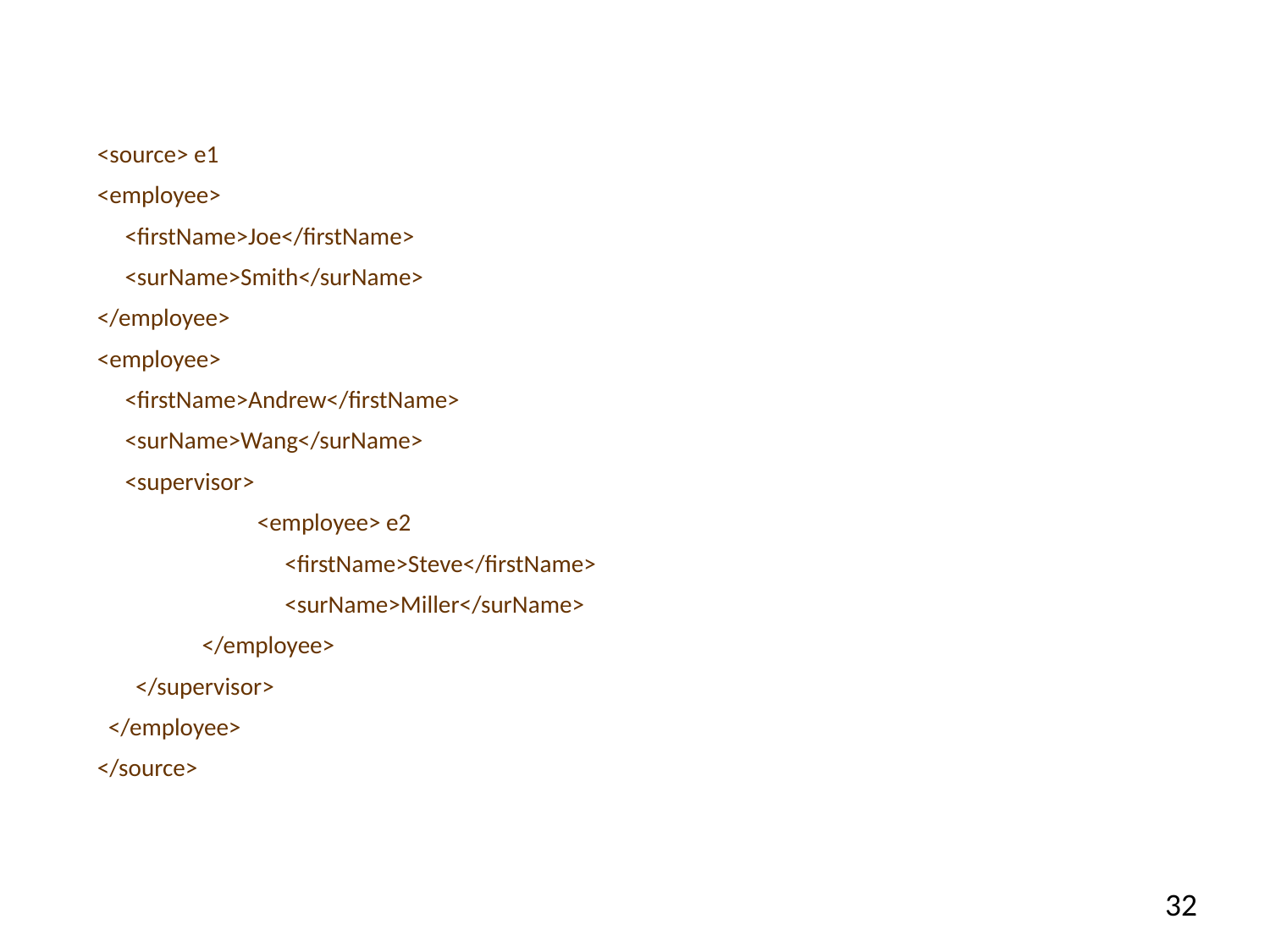

#
<source> e1
<employee>
     <firstName>Joe</firstName>
     <surName>Smith</surName>
</employee>
<employee>
     <firstName>Andrew</firstName>
     <surName>Wang</surName>
     <supervisor>
          	<employee> e2
               	     <firstName>Steve</firstName>
           	     <surName>Miller</surName>
                   </employee>
	 </supervisor>
  </employee>
</source>
32